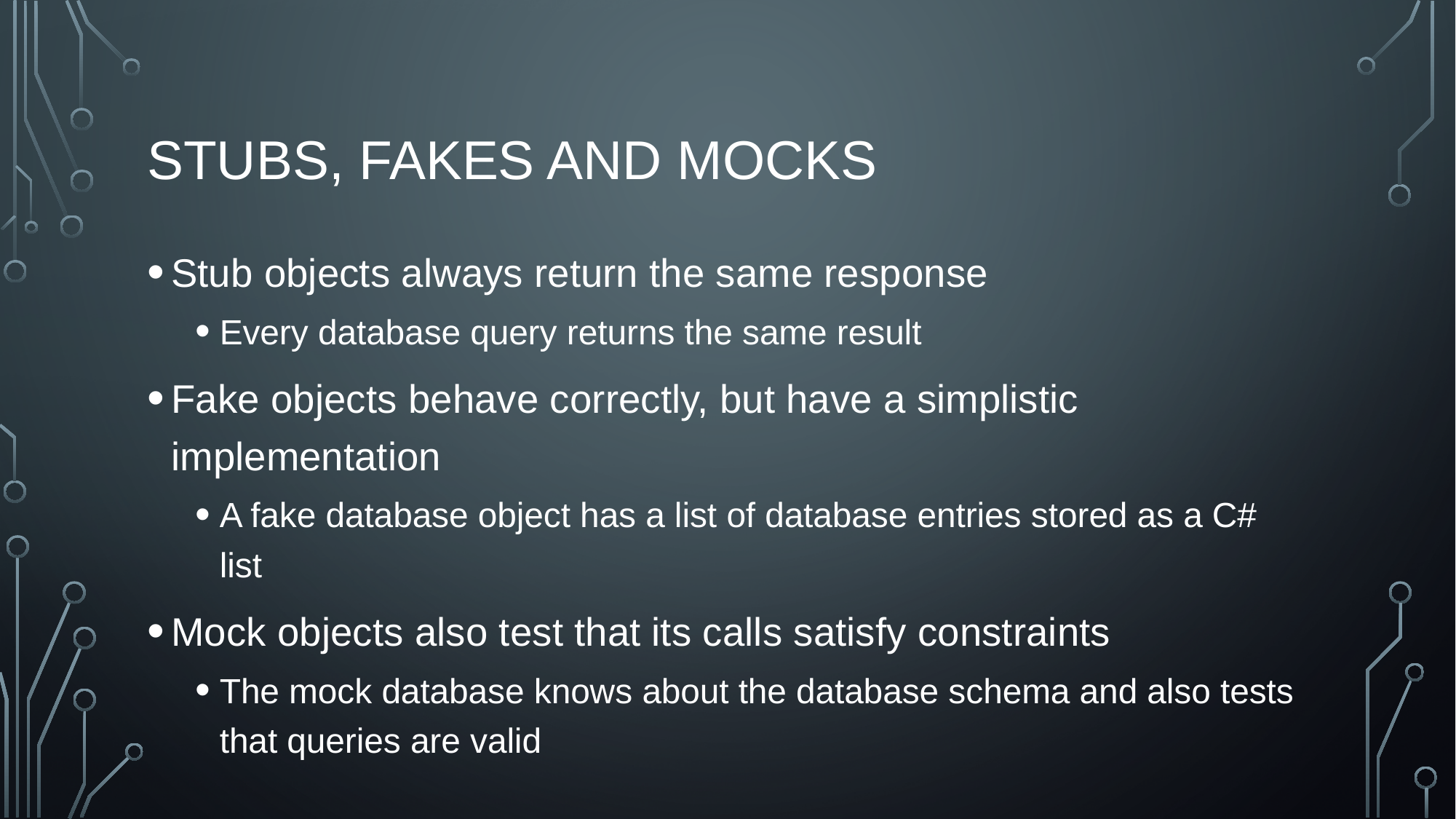

# Stubs, fakes and mocks
Stub objects always return the same response
Every database query returns the same result
Fake objects behave correctly, but have a simplistic implementation
A fake database object has a list of database entries stored as a C# list
Mock objects also test that its calls satisfy constraints
The mock database knows about the database schema and also tests that queries are valid